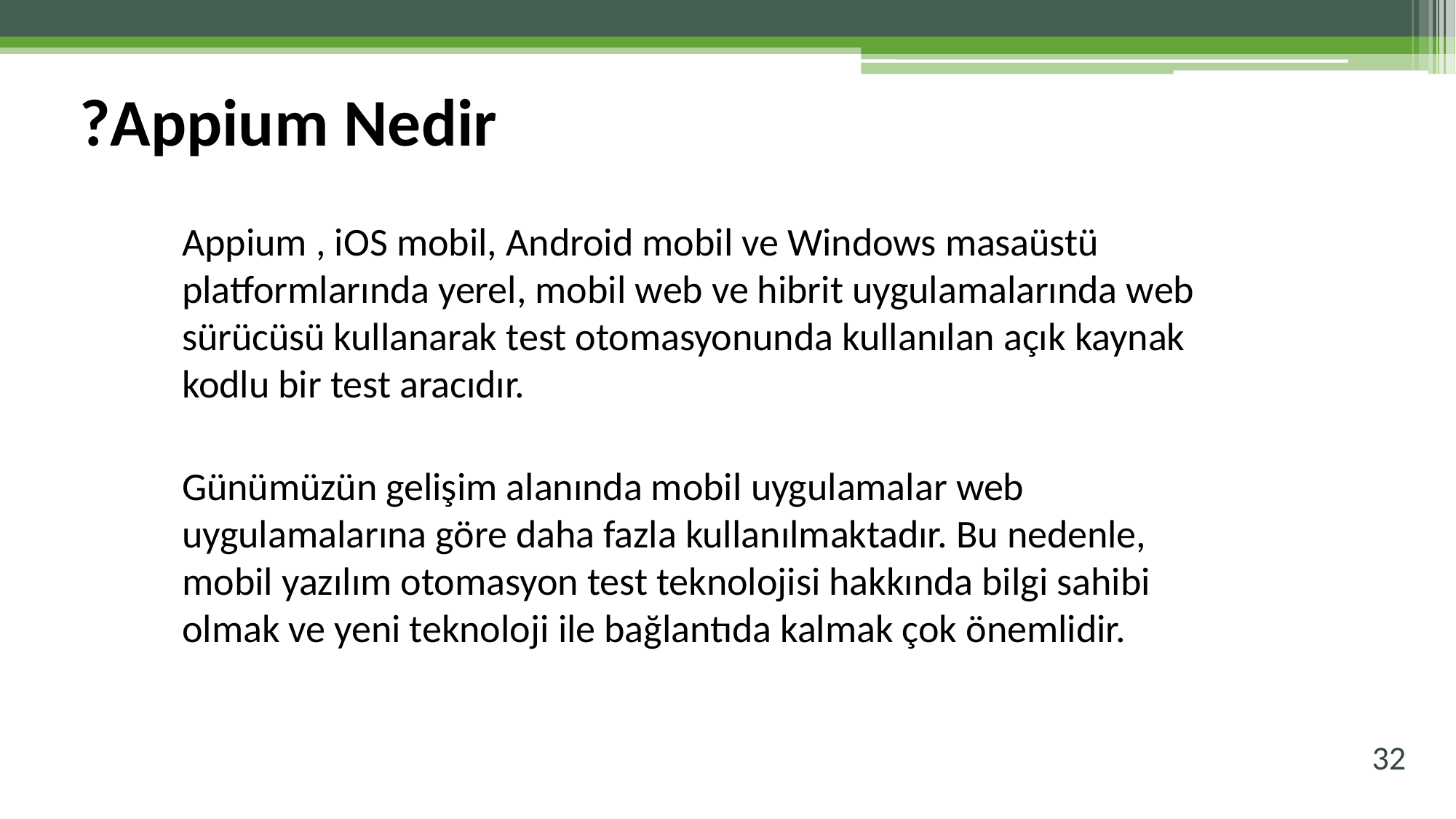

# Appium Nedir?
Appium , iOS mobil, Android mobil ve Windows masaüstü platformlarında yerel, mobil web ve hibrit uygulamalarında web sürücüsü kullanarak test otomasyonunda kullanılan açık kaynak kodlu bir test aracıdır.

Günümüzün gelişim alanında mobil uygulamalar web uygulamalarına göre daha fazla kullanılmaktadır. Bu nedenle, mobil yazılım otomasyon test teknolojisi hakkında bilgi sahibi olmak ve yeni teknoloji ile bağlantıda kalmak çok önemlidir.

32